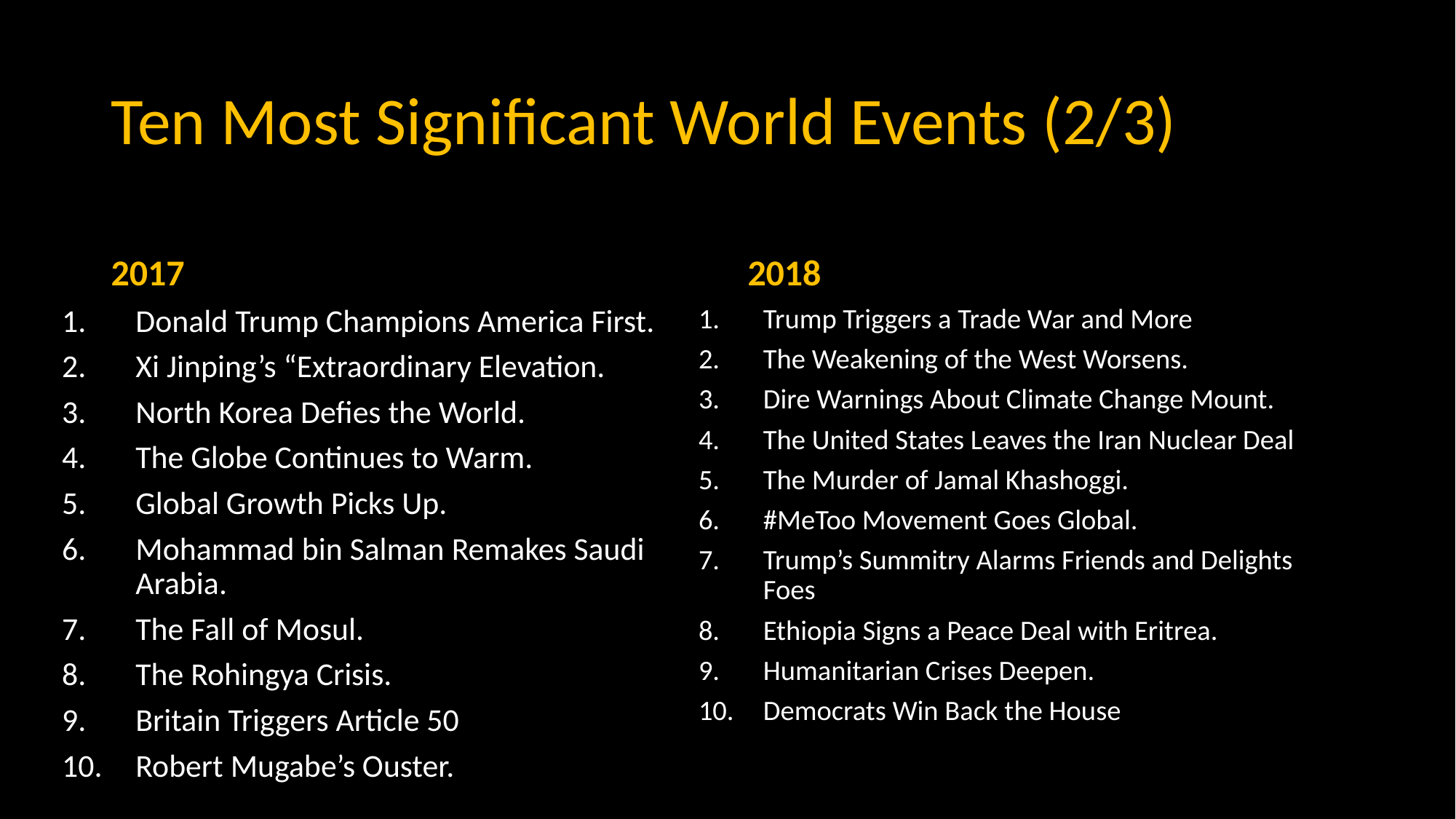

# Ten Most Significant World Events (2/3)
2017
2018
Donald Trump Champions America First.
Xi Jinping’s “Extraordinary Elevation.
North Korea Defies the World.
The Globe Continues to Warm.
Global Growth Picks Up.
Mohammad bin Salman Remakes Saudi Arabia.
The Fall of Mosul.
The Rohingya Crisis.
Britain Triggers Article 50
Robert Mugabe’s Ouster.

Trump Triggers a Trade War and More
The Weakening of the West Worsens.
Dire Warnings About Climate Change Mount.
The United States Leaves the Iran Nuclear Deal
The Murder of Jamal Khashoggi.
#MeToo Movement Goes Global.
Trump’s Summitry Alarms Friends and Delights Foes
Ethiopia Signs a Peace Deal with Eritrea.
Humanitarian Crises Deepen.
Democrats Win Back the House